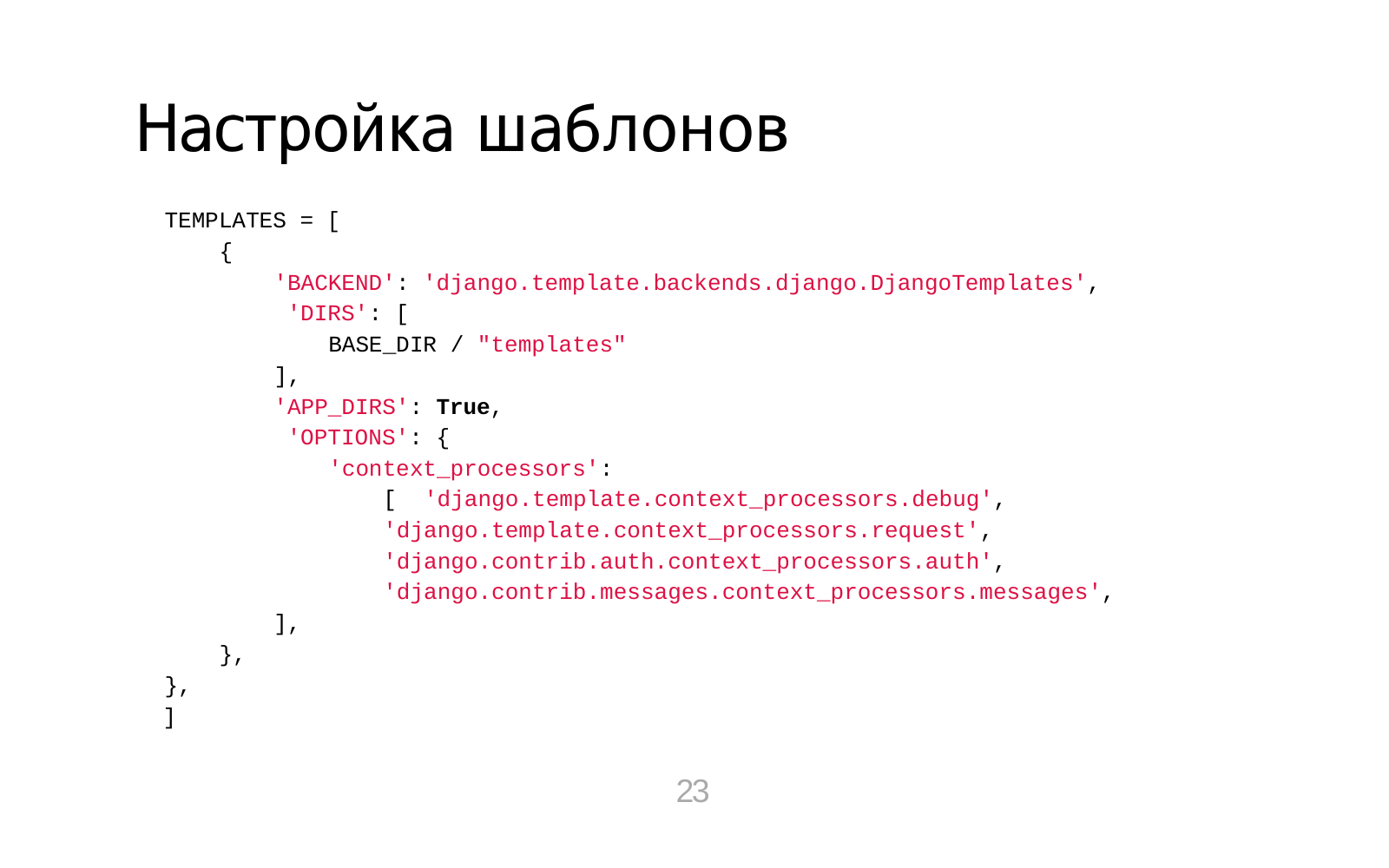

# Настройка шаблонов
TEMPLATES = [
{
'BACKEND': 'django.template.backends.django.DjangoTemplates',  'DIRS': [
BASE_DIR / "templates"
],
'APP_DIRS': True,  'OPTIONS': {
'context_processors': [  'django.template.context_processors.debug',  'django.template.context_processors.request',  'django.contrib.auth.context_processors.auth',  'django.contrib.messages.context_processors.messages',
],
},
},
]
23